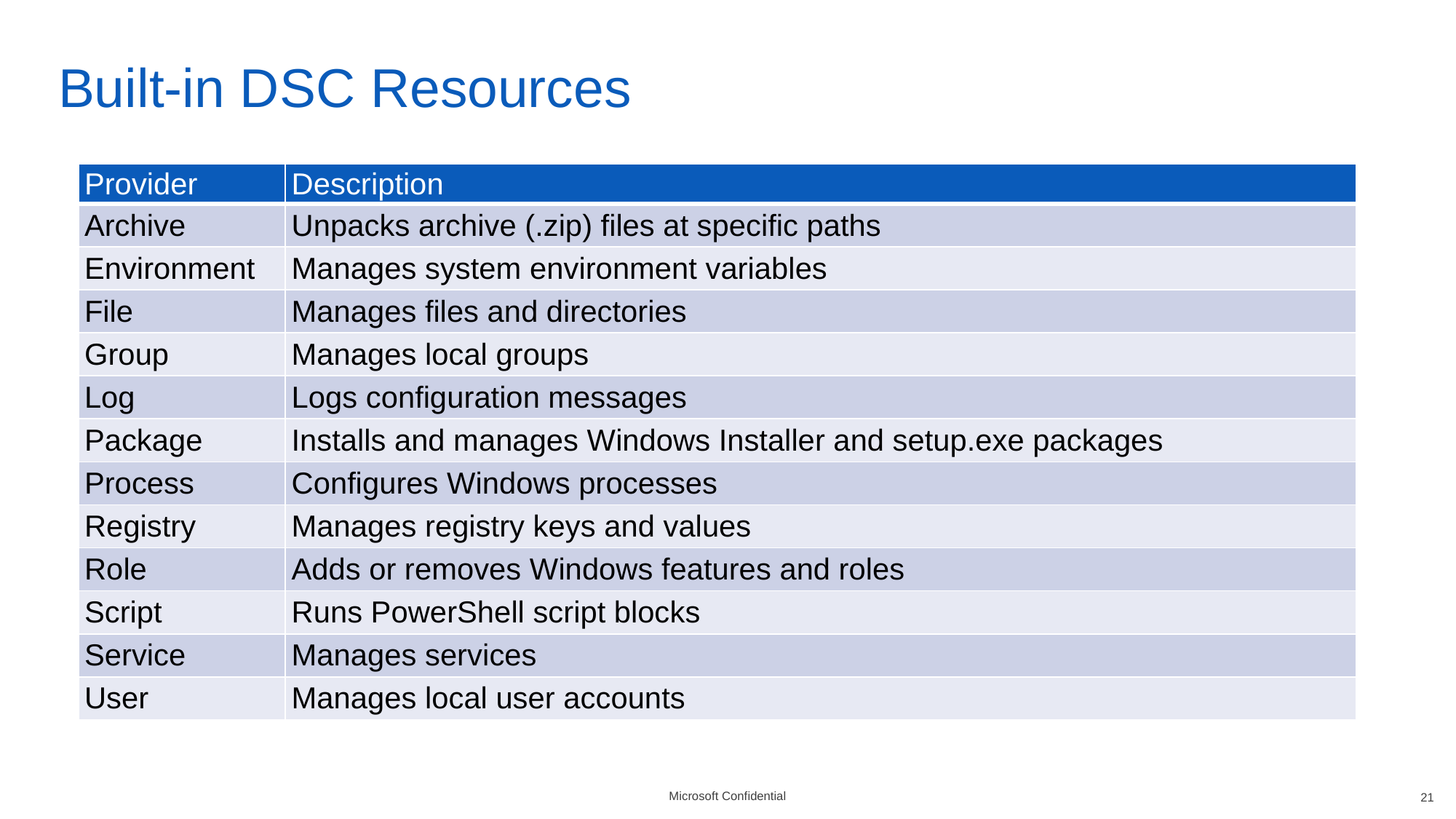

# Built-in DSC Resources
| Provider | Description |
| --- | --- |
| Archive | Unpacks archive (.zip) files at specific paths |
| Environment | Manages system environment variables |
| File | Manages files and directories |
| Group | Manages local groups |
| Log | Logs configuration messages |
| Package | Installs and manages Windows Installer and setup.exe packages |
| Process | Configures Windows processes |
| Registry | Manages registry keys and values |
| Role | Adds or removes Windows features and roles |
| Script | Runs PowerShell script blocks |
| Service | Manages services |
| User | Manages local user accounts |
21